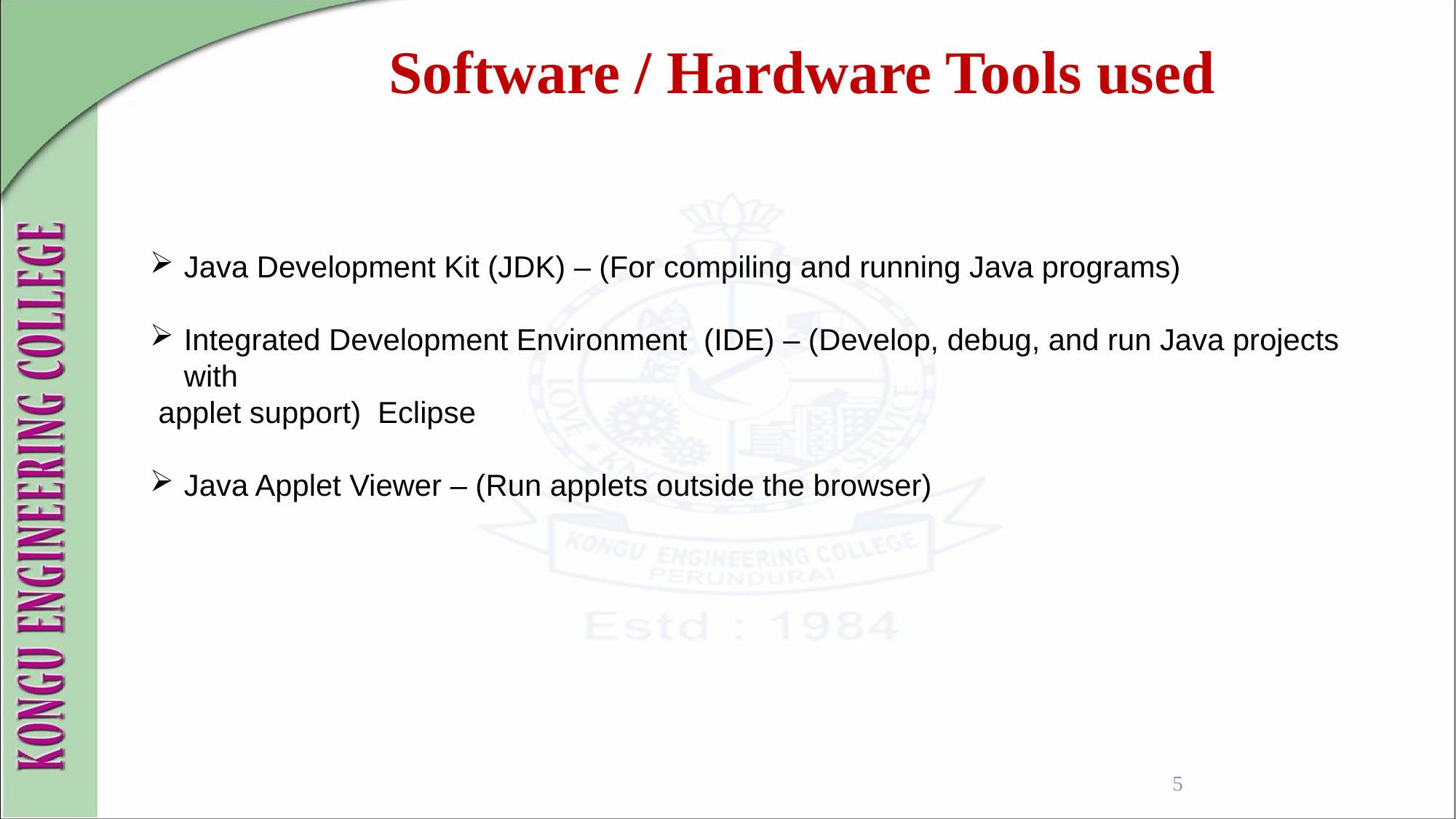

Software / Hardware Tools used

Java Development Kit (JDK) – (For compiling and running Java programs)

Integrated Development Environment  (IDE) – (Develop, debug, and run Java projects with
 applet support)  Eclipse

Java Applet Viewer – (Run applets outside the browser)

5